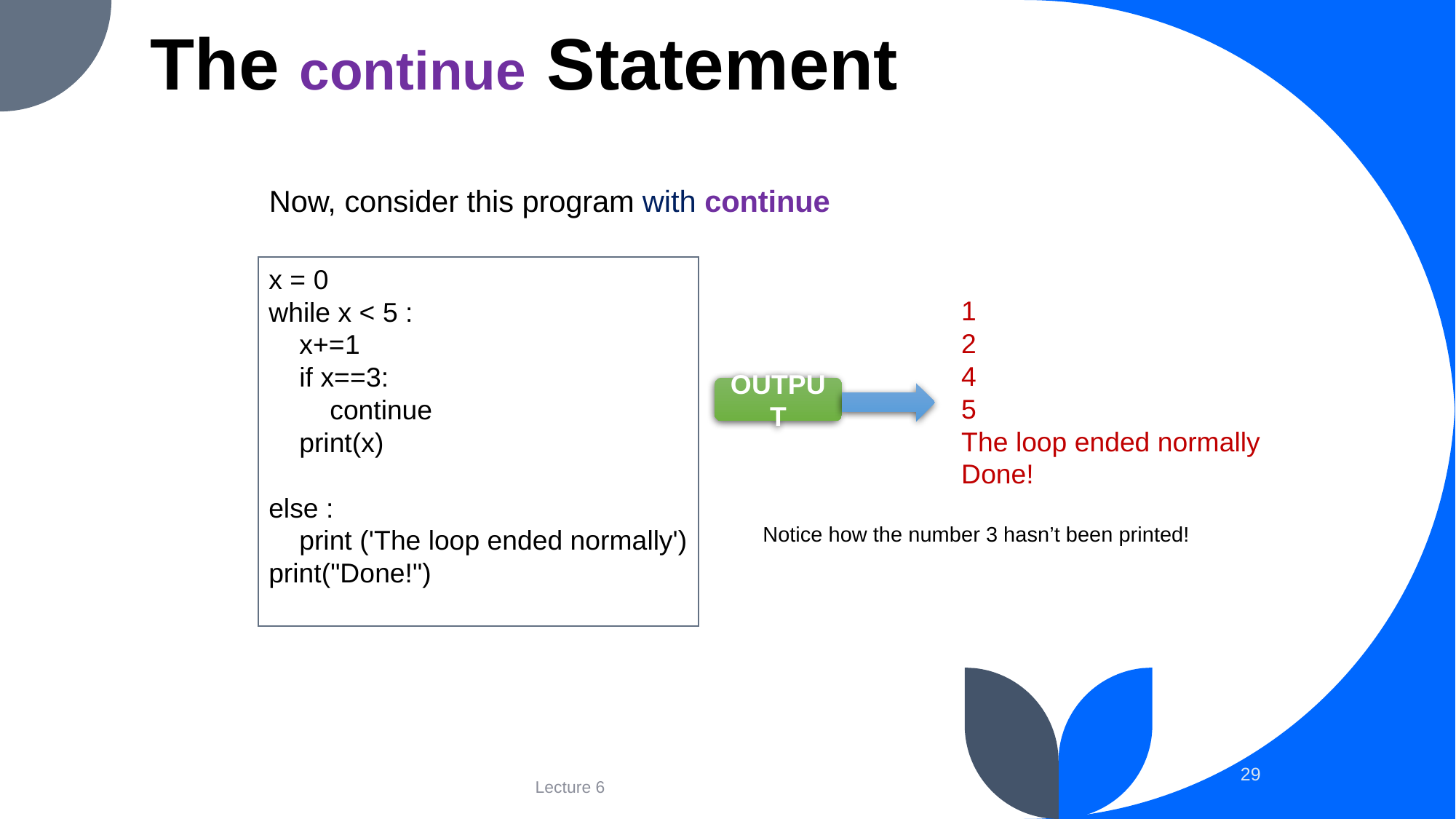

# The continue Statement
Now, consider this program with continue
x = 0
while x < 5 :
    x+=1
    if x==3:
        continue
    print(x)

else :
    print ('The loop ended normally')
print("Done!")
1
2
4
5
The loop ended normally
Done!
OUTPUT

Notice how the number 3 hasn’t been printed!
29
Lecture 6